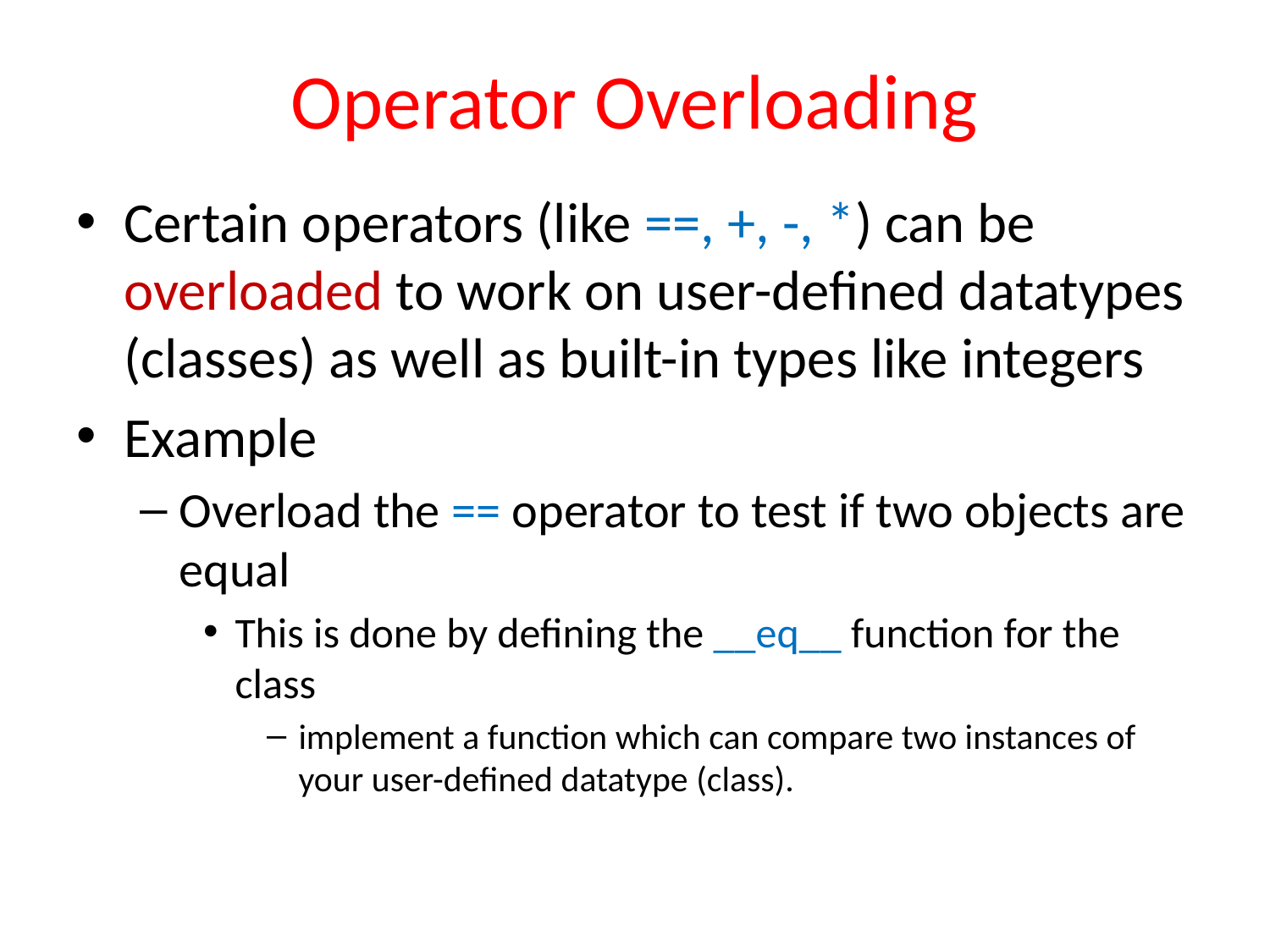

# Operator Overloading
Certain operators (like ==, +, -, *) can be overloaded to work on user-defined datatypes (classes) as well as built-in types like integers
Example
Overload the == operator to test if two objects are equal
This is done by defining the __eq__ function for the class
implement a function which can compare two instances of your user-defined datatype (class).